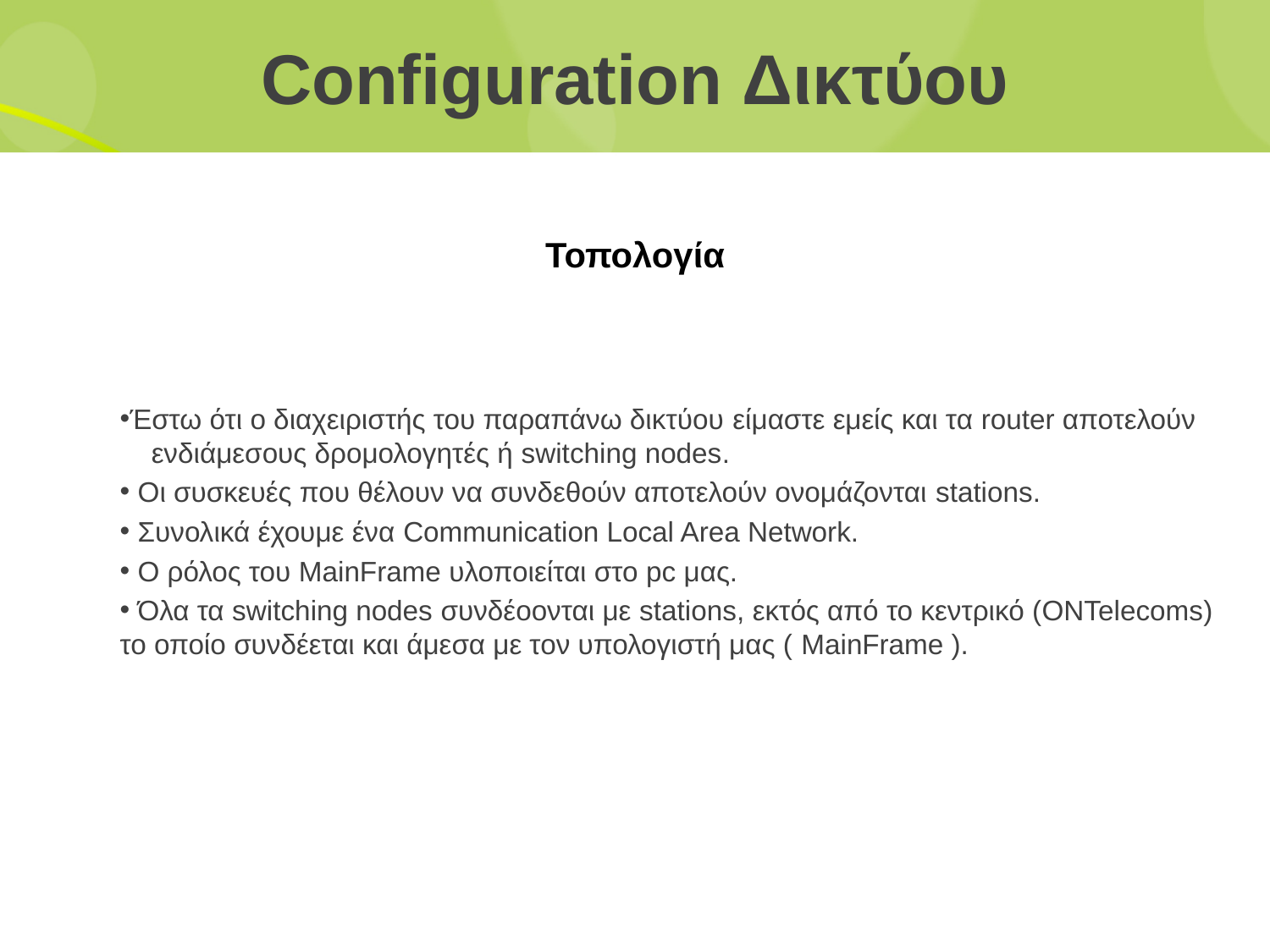

# Configuration Δικτύου
Τοπολογία

Έστω ότι ο διαχειριστής του παραπάνω δικτύου είμαστε εμείς και τα router αποτελούν        ενδιάμεσους δρομολογητές ή switching nodes.
 Οι συσκευές που θέλουν να συνδεθούν αποτελούν ονομάζονται stations.
 Συνολικά έχουμε ένα Communication Local Area Network.
 Ο ρόλος του MainFrame υλοποιείται στο pc μας.
 Όλα τα switching nodes συνδέοονται με stations, εκτός από το κεντρικό (ONTelecoms) το οποίο συνδέεται και άμεσα με τον υπολογιστή μας ( MainFrame ).